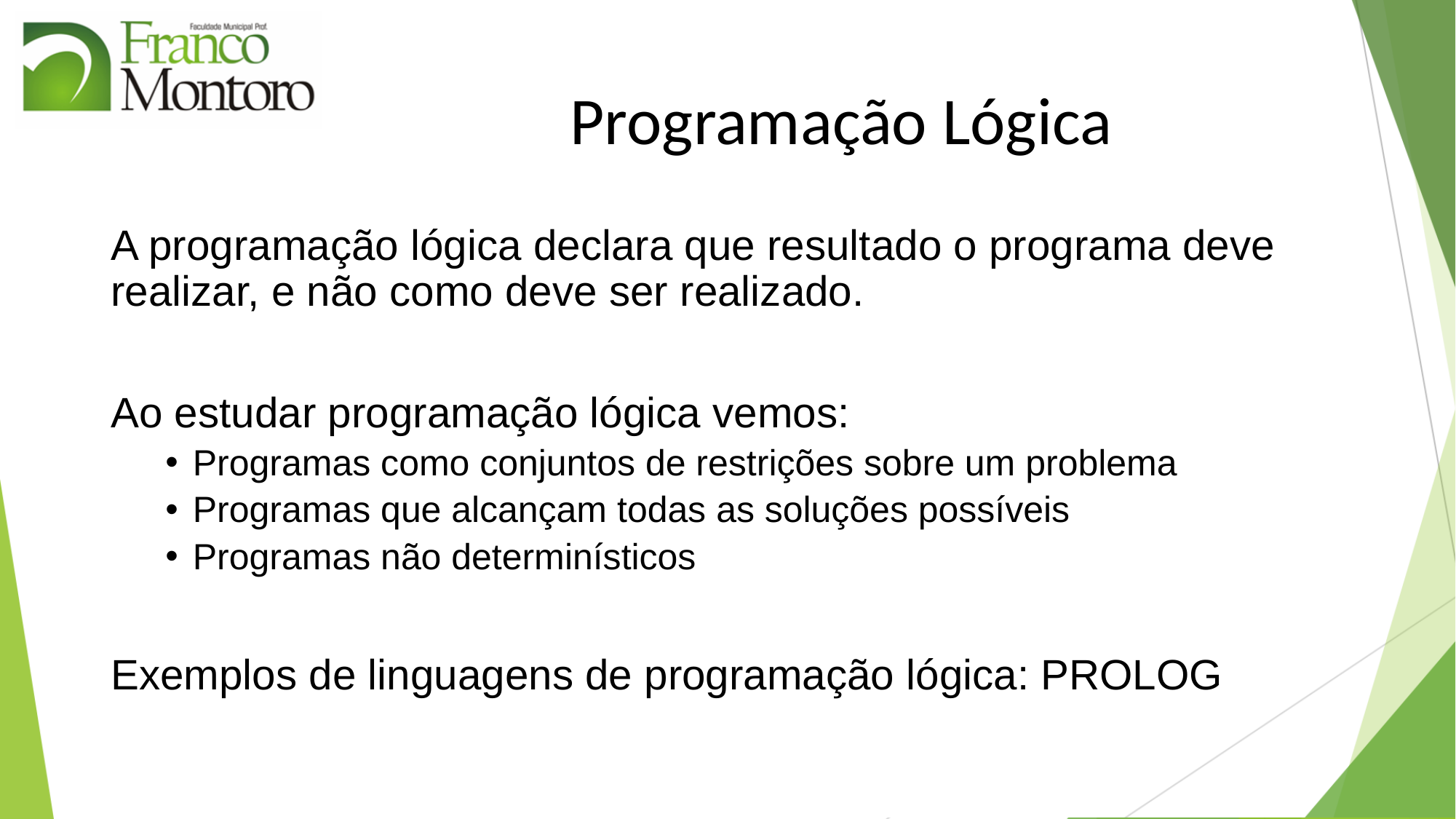

# Programação Lógica
A programação lógica declara que resultado o programa deve realizar, e não como deve ser realizado.

Ao estudar programação lógica vemos:
Programas como conjuntos de restrições sobre um problema
Programas que alcançam todas as soluções possíveis
Programas não determinísticos

Exemplos de linguagens de programação lógica: PROLOG